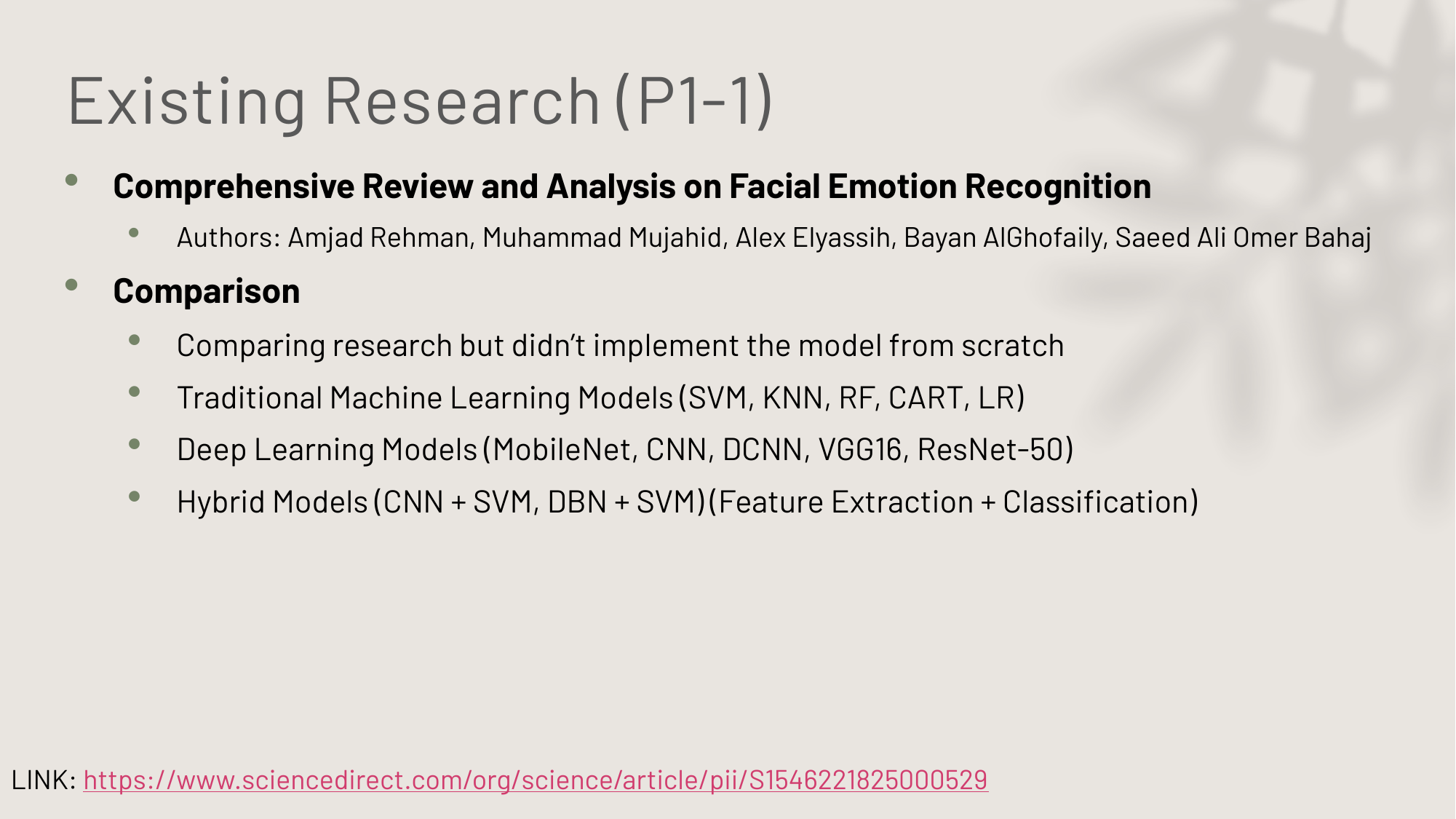

Existing Research (P1-1)
Comprehensive Review and Analysis on Facial Emotion Recognition
Authors: Amjad Rehman, Muhammad Mujahid, Alex Elyassih, Bayan AlGhofaily, Saeed Ali Omer Bahaj
Comparison
Comparing research but didn’t implement the model from scratch
Traditional Machine Learning Models (SVM, KNN, RF, CART, LR)
Deep Learning Models (MobileNet, CNN, DCNN, VGG16, ResNet-50)
Hybrid Models (CNN + SVM, DBN + SVM) (Feature Extraction + Classification)

LINK: https://www.sciencedirect.com/org/science/article/pii/S1546221825000529